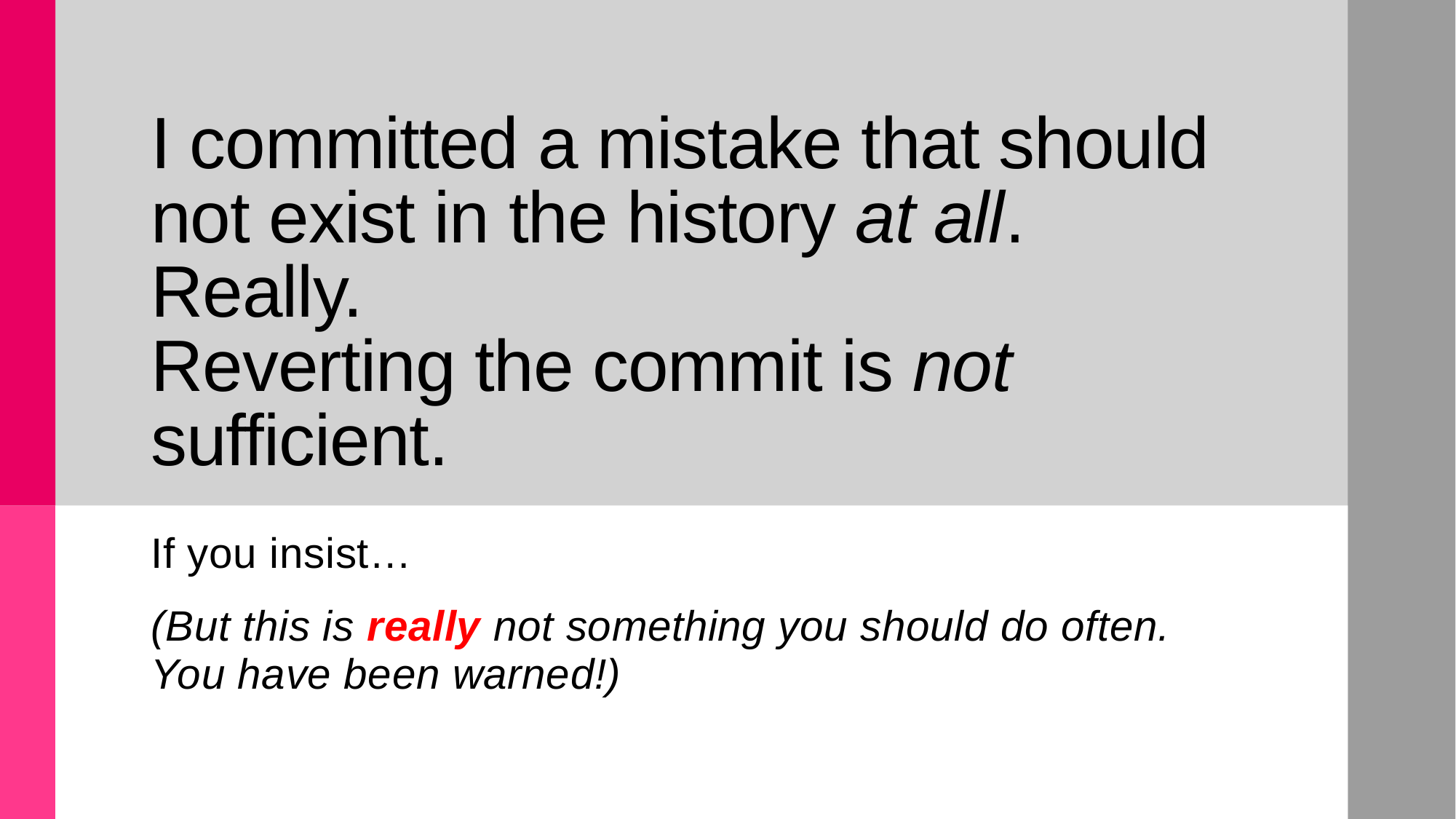

# I committed a mistake that should not exist in the history at all. Really. Reverting the commit is not sufficient.

If you insist…
(But this is really not something you should do often.
You have been warned!)